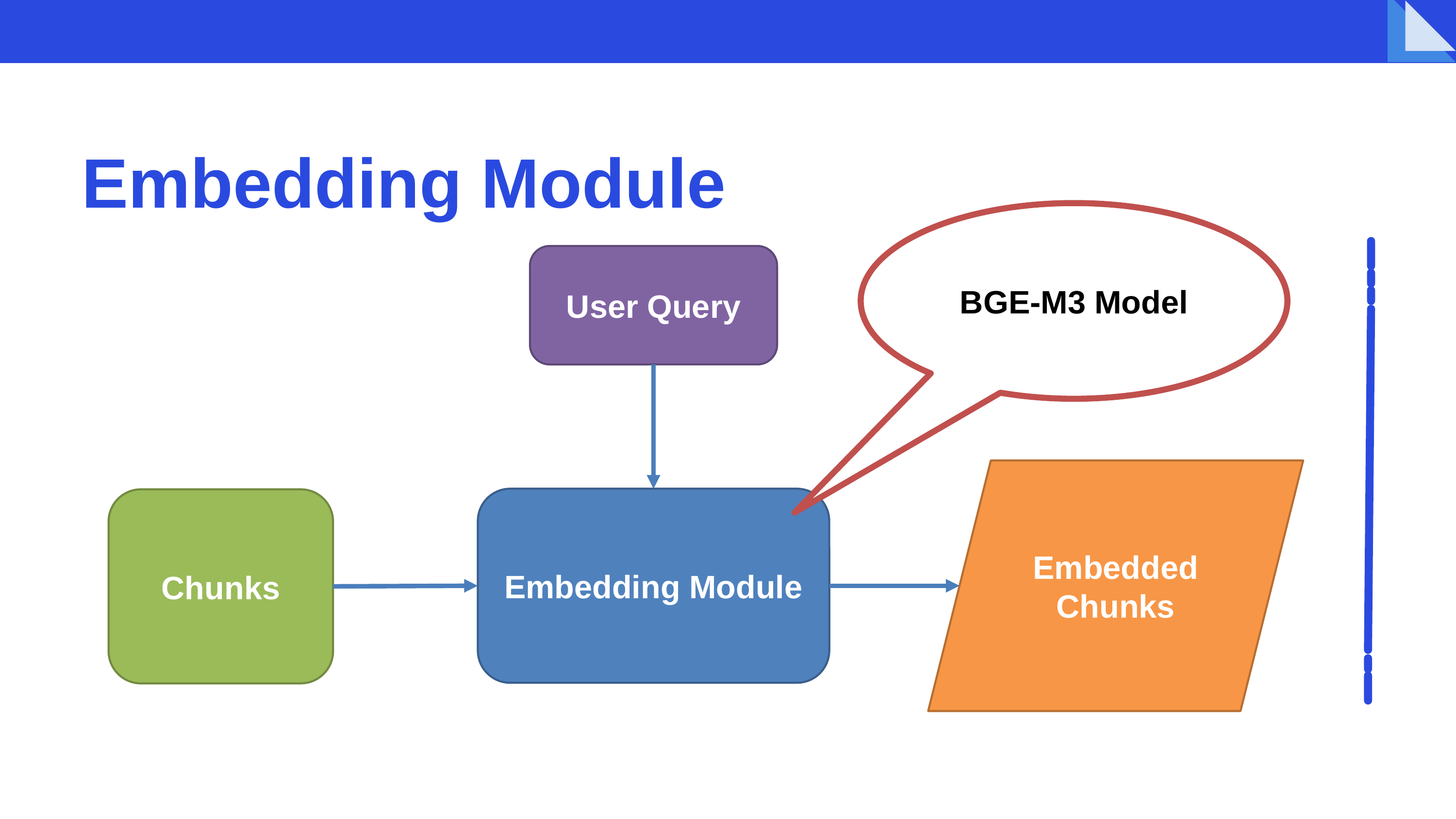

Embedding Module
BGE-M3 Model

User Query
Embedded Chunks
Embedding Module
Chunks